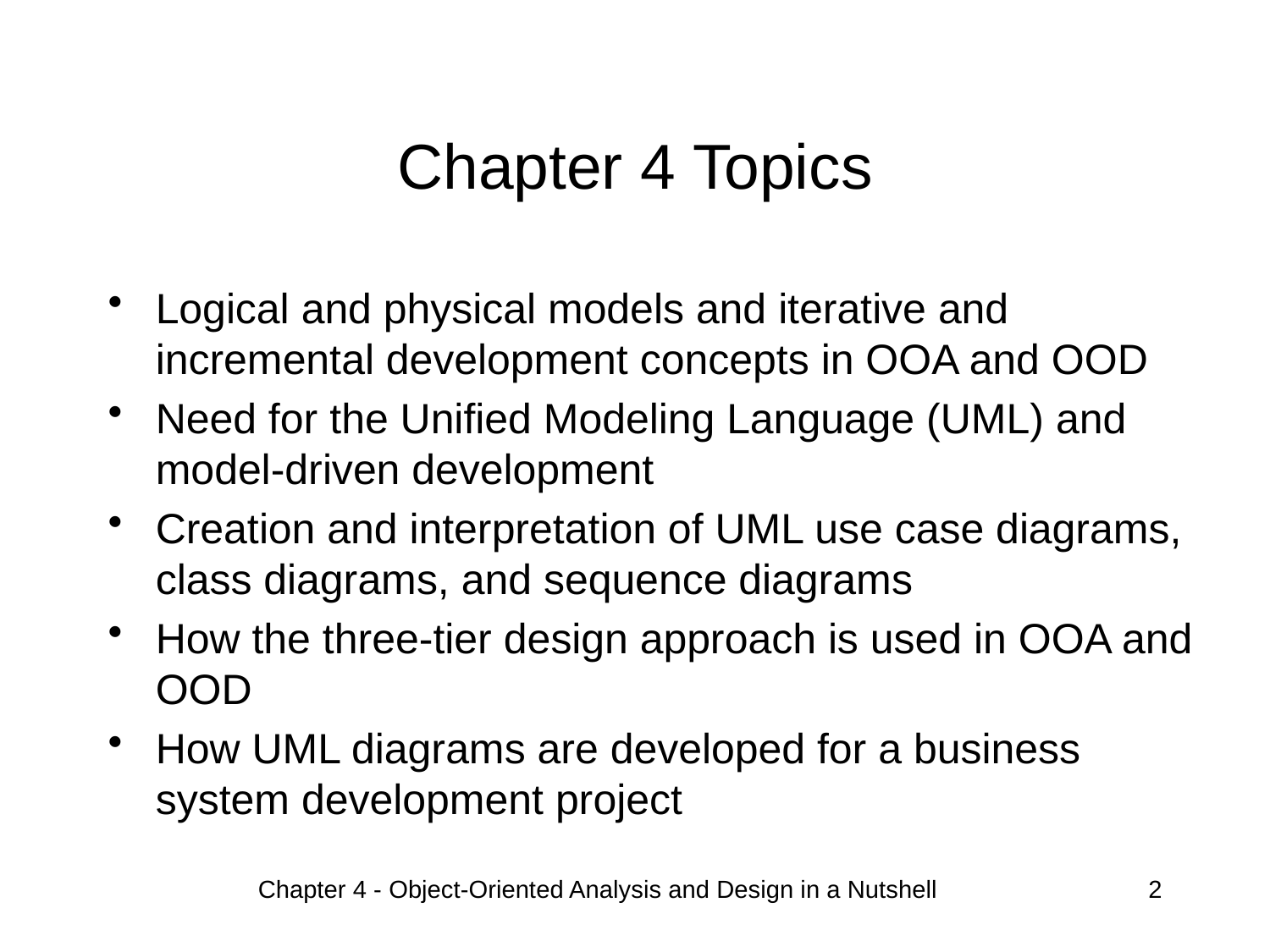

# Chapter 4 Topics
Logical and physical models and iterative and incremental development concepts in OOA and OOD
Need for the Unified Modeling Language (UML) and model-driven development
Creation and interpretation of UML use case diagrams, class diagrams, and sequence diagrams
How the three-tier design approach is used in OOA and OOD
How UML diagrams are developed for a business system development project
Chapter 4 - Object-Oriented Analysis and Design in a Nutshell
2